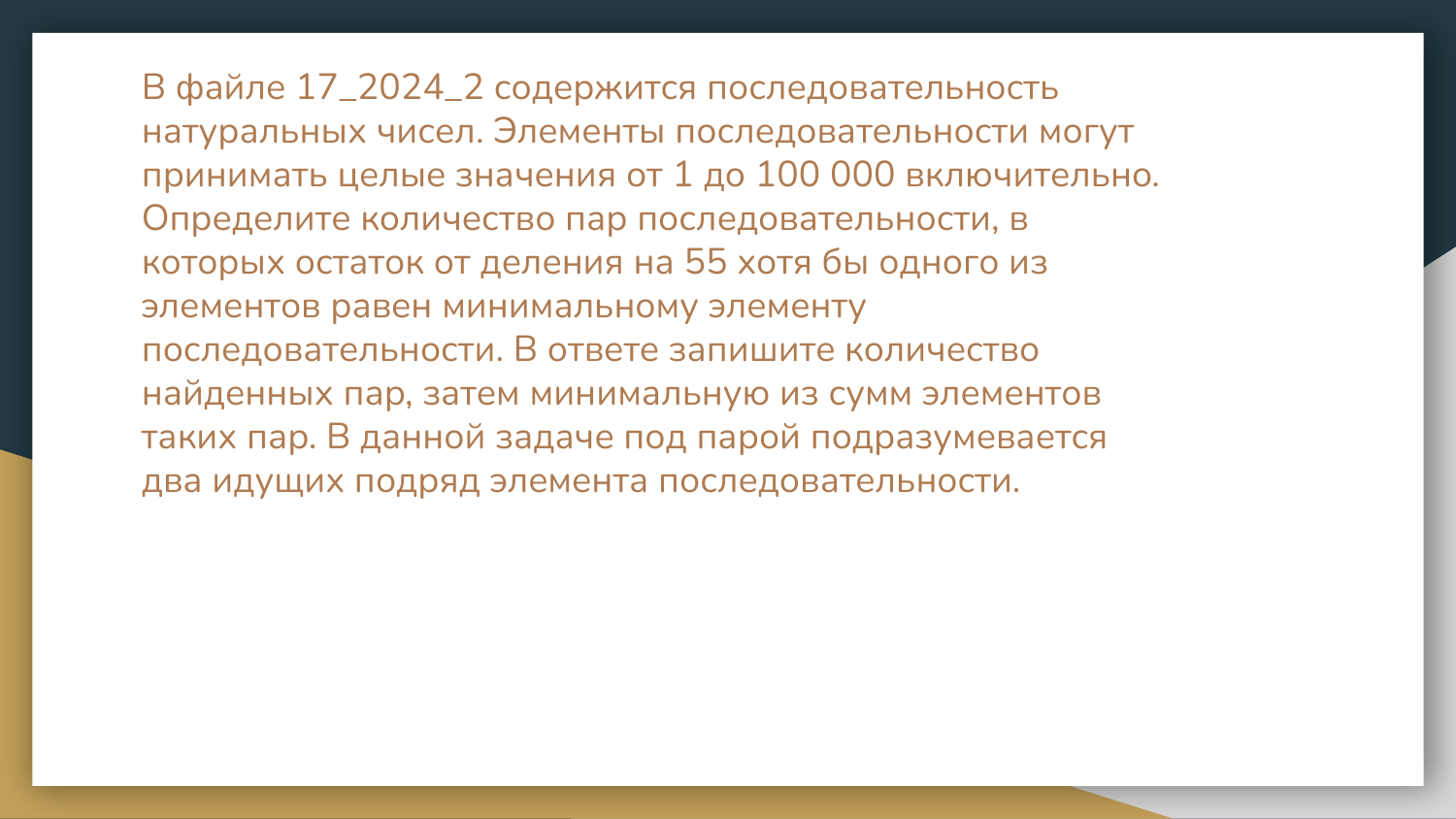

# В файле 17_2024_2 содержится последовательность натуральных чисел. Элементы последовательности могут принимать целые значения от 1 до 100 000 включительно. Определите количество пар последовательности, в которых остаток от деления на 55 хотя бы одного из элементов равен минимальному элементу последовательности. В ответе запишите количество найденных пар, затем минимальную из сумм элементов таких пар. В данной задаче под парой подразумевается два идущих подряд элемента последовательности.